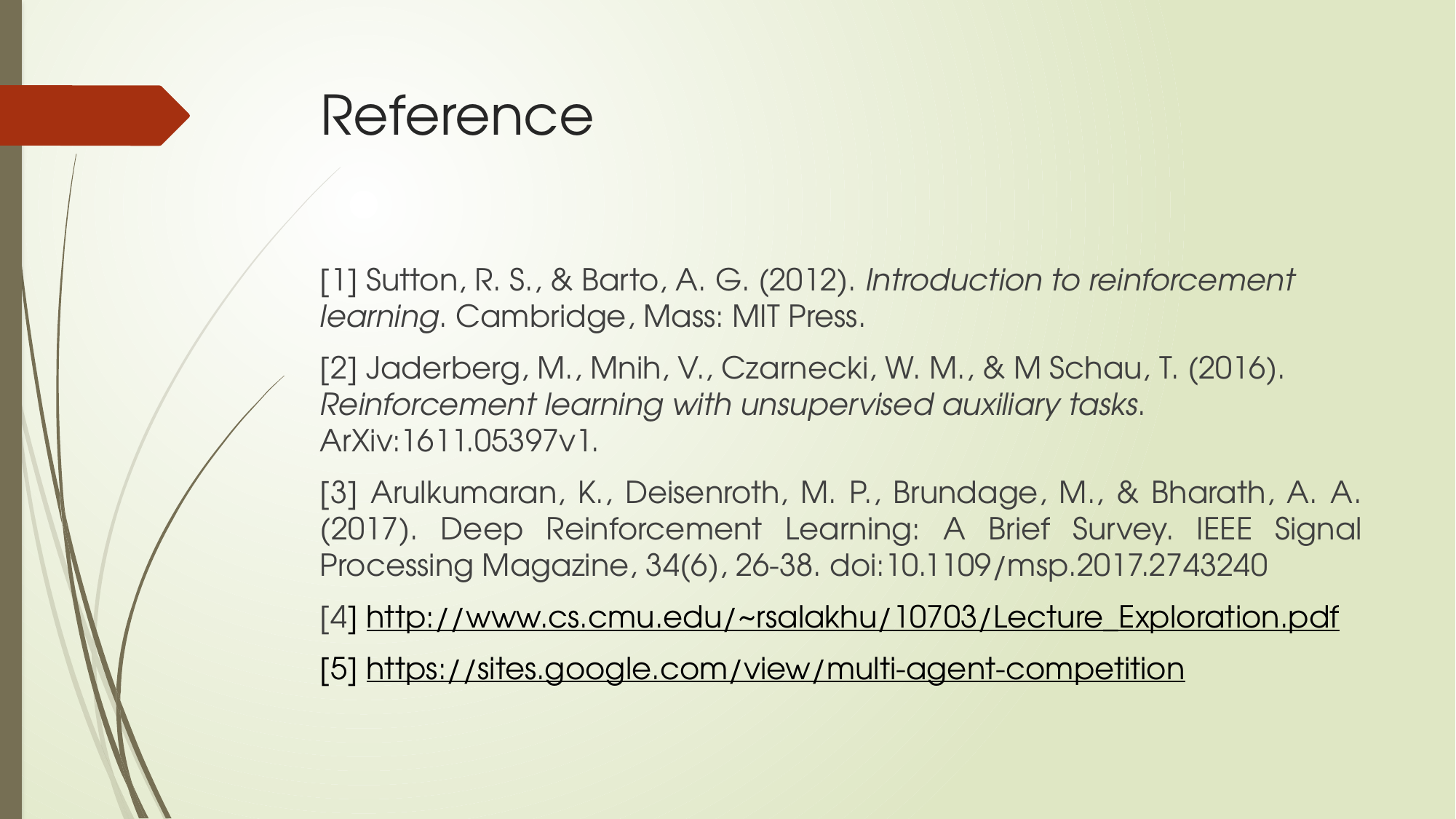

# Reference
[1] Sutton, R. S., & Barto, A. G. (2012). Introduction to reinforcement learning. Cambridge, Mass: MIT Press.
[2] Jaderberg, M., Mnih, V., Czarnecki, W. M., & M Schau, T. (2016). Reinforcement learning with unsupervised auxiliary tasks. ArXiv:1611.05397v1.
[3] Arulkumaran, K., Deisenroth, M. P., Brundage, M., & Bharath, A. A. (2017). Deep Reinforcement Learning: A Brief Survey. IEEE Signal Processing Magazine, 34(6), 26-38. doi:10.1109/msp.2017.2743240
[4] http://www.cs.cmu.edu/~rsalakhu/10703/Lecture_Exploration.pdf
[5] https://sites.google.com/view/multi-agent-competition